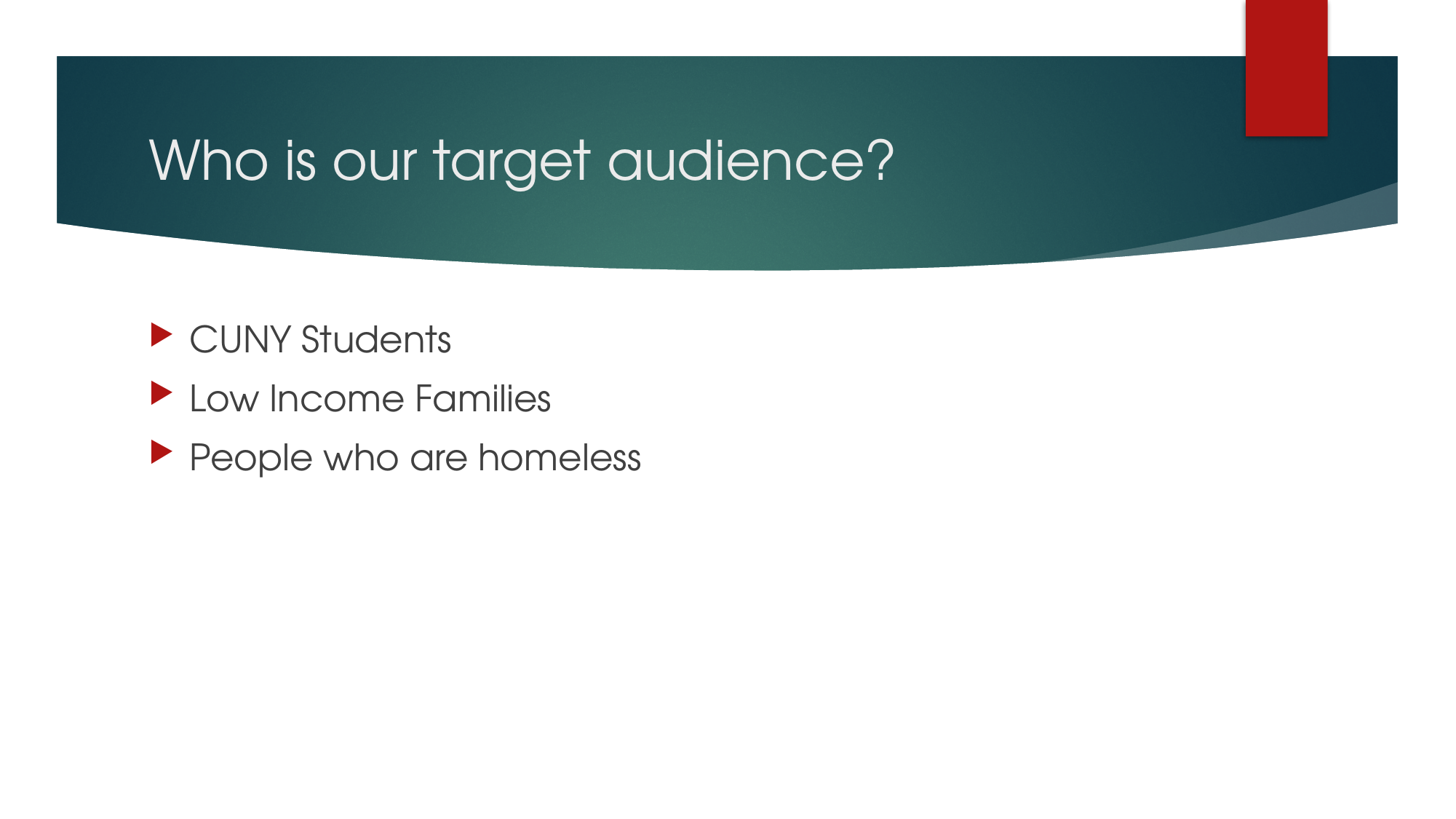

# Who is our target audience?
CUNY Students
Low Income Families
People who are homeless